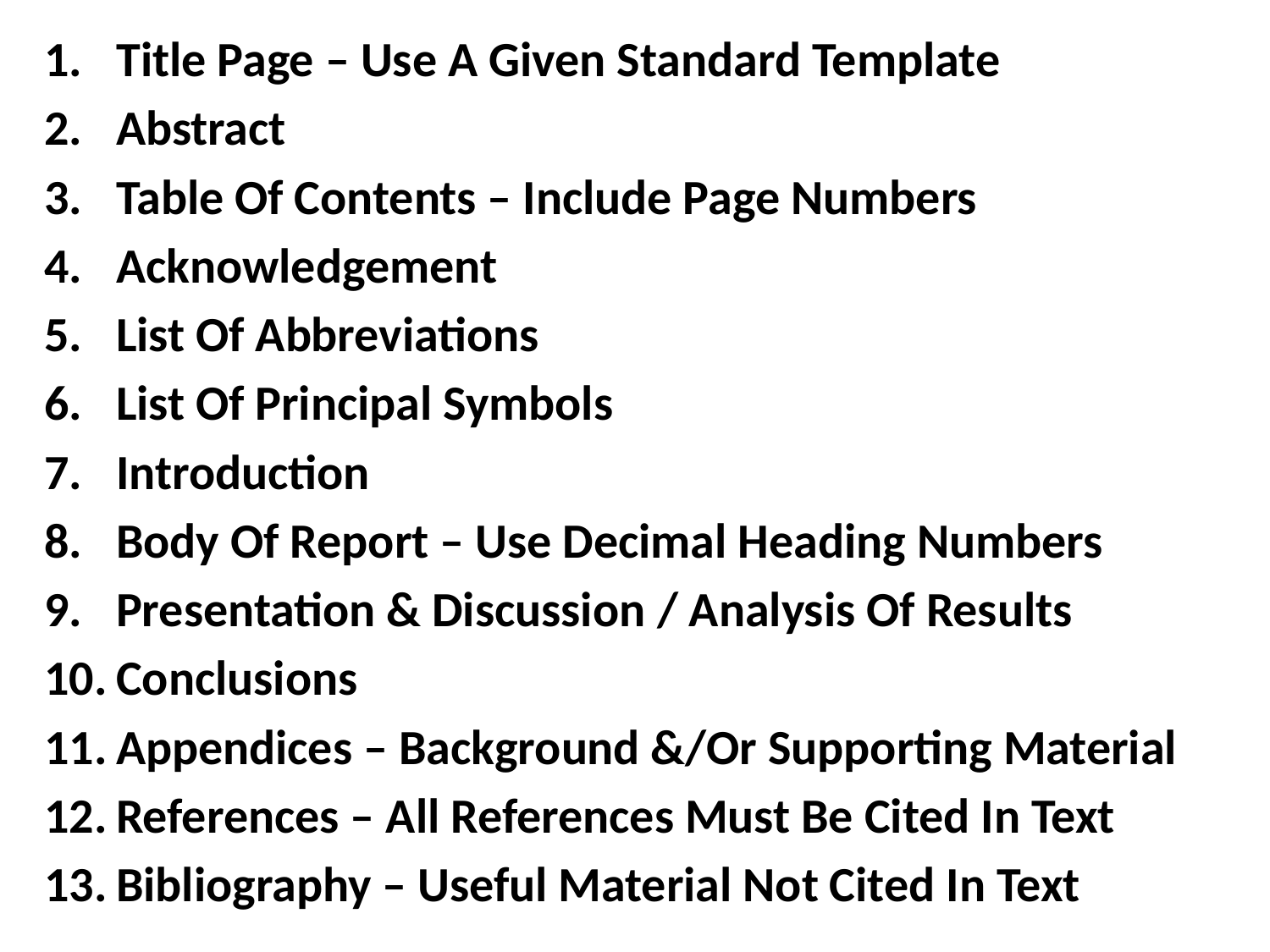

Title Page – Use A Given Standard Template
Abstract
Table Of Contents – Include Page Numbers
Acknowledgement
List Of Abbreviations
List Of Principal Symbols
Introduction
Body Of Report – Use Decimal Heading Numbers
Presentation & Discussion / Analysis Of Results
Conclusions
Appendices – Background &/Or Supporting Material
References – All References Must Be Cited In Text
Bibliography – Useful Material Not Cited In Text